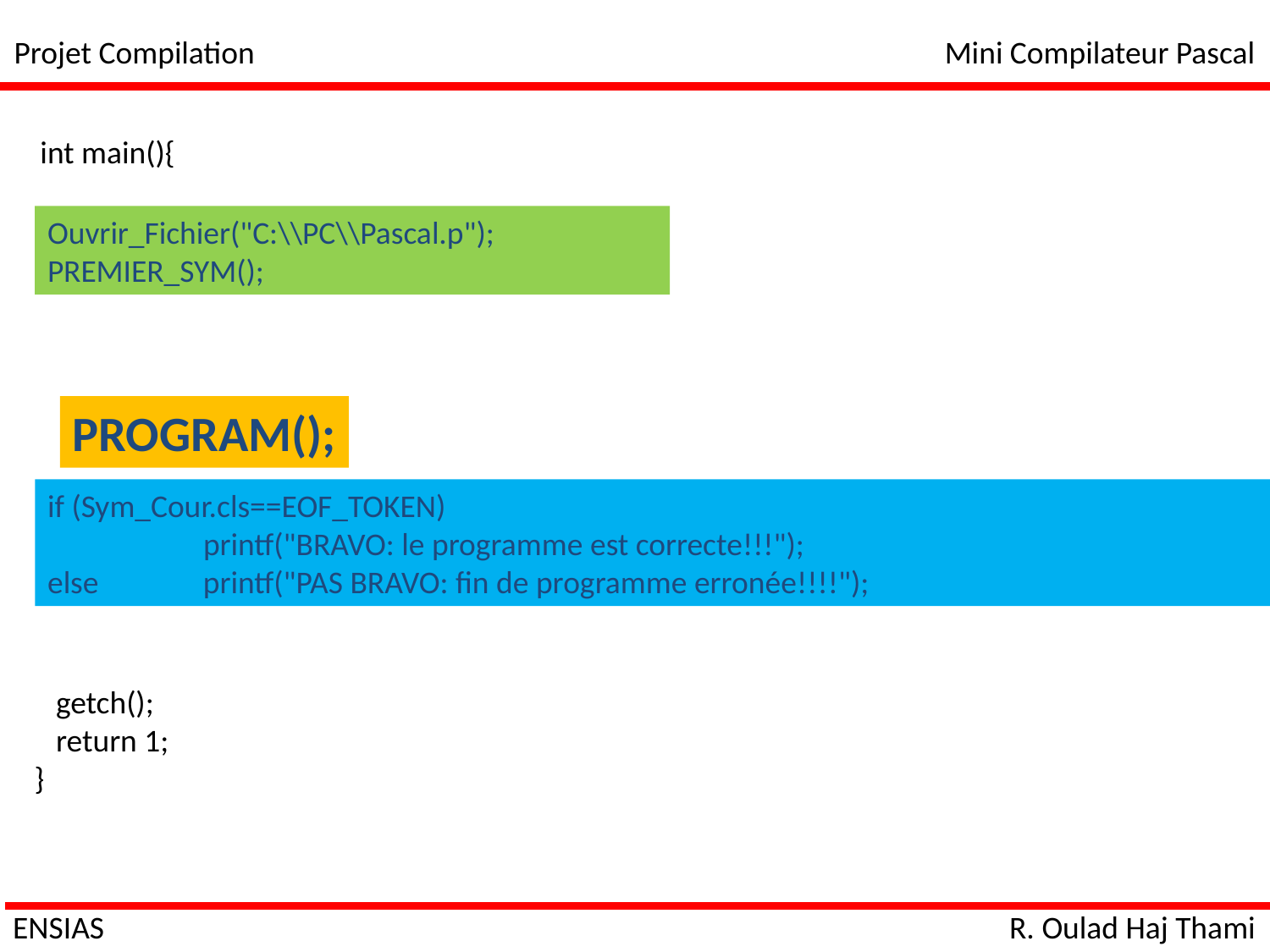

Projet Compilation
Mini Compilateur Pascal
int main(){
Ouvrir_Fichier("C:\\PC\\Pascal.p");
PREMIER_SYM();
PROGRAM();
if (Sym_Cour.cls==EOF_TOKEN)
	    printf("BRAVO: le programme est correcte!!!");
else 	    printf("PAS BRAVO: fin de programme erronée!!!!");
   getch();
   return 1;
}
ENSIAS
R. Oulad Haj Thami